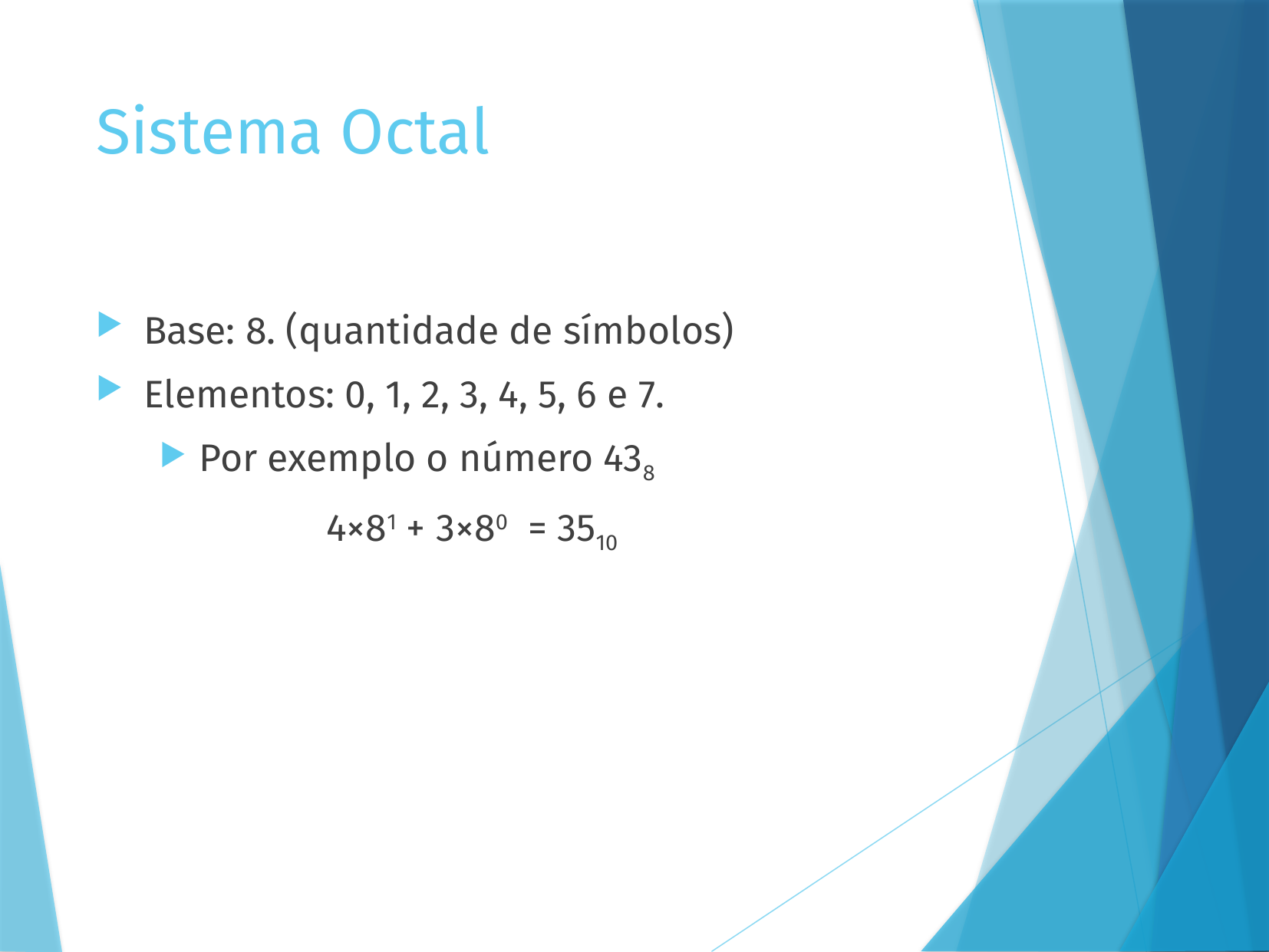

# Sistema Octal
Base: 8. (quantidade de símbolos)
Elementos: 0, 1, 2, 3, 4, 5, 6 e 7.
Por exemplo o número 438
		4×81 + 3×80  = 3510